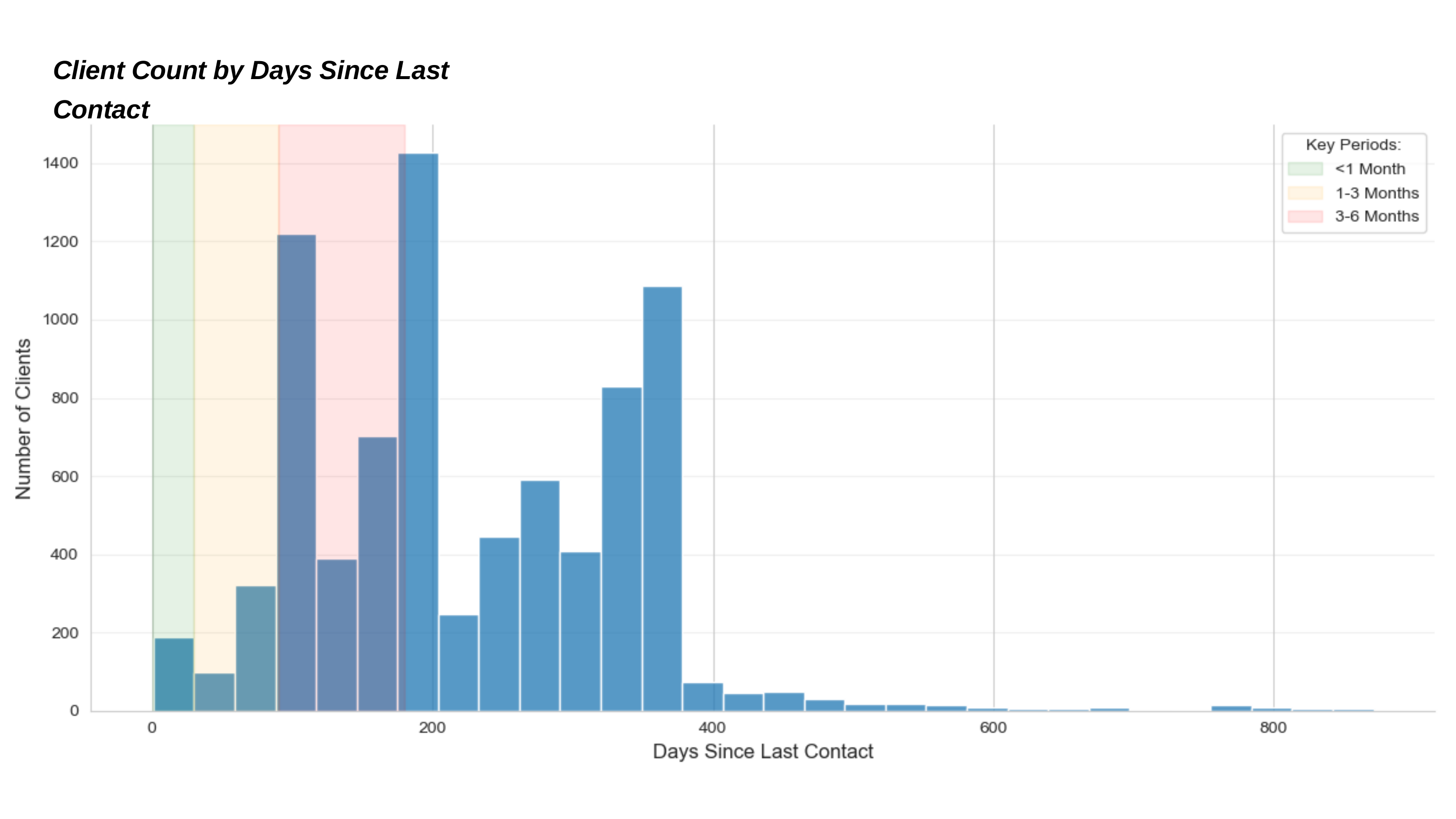

Client Count by Days Since Last Contact